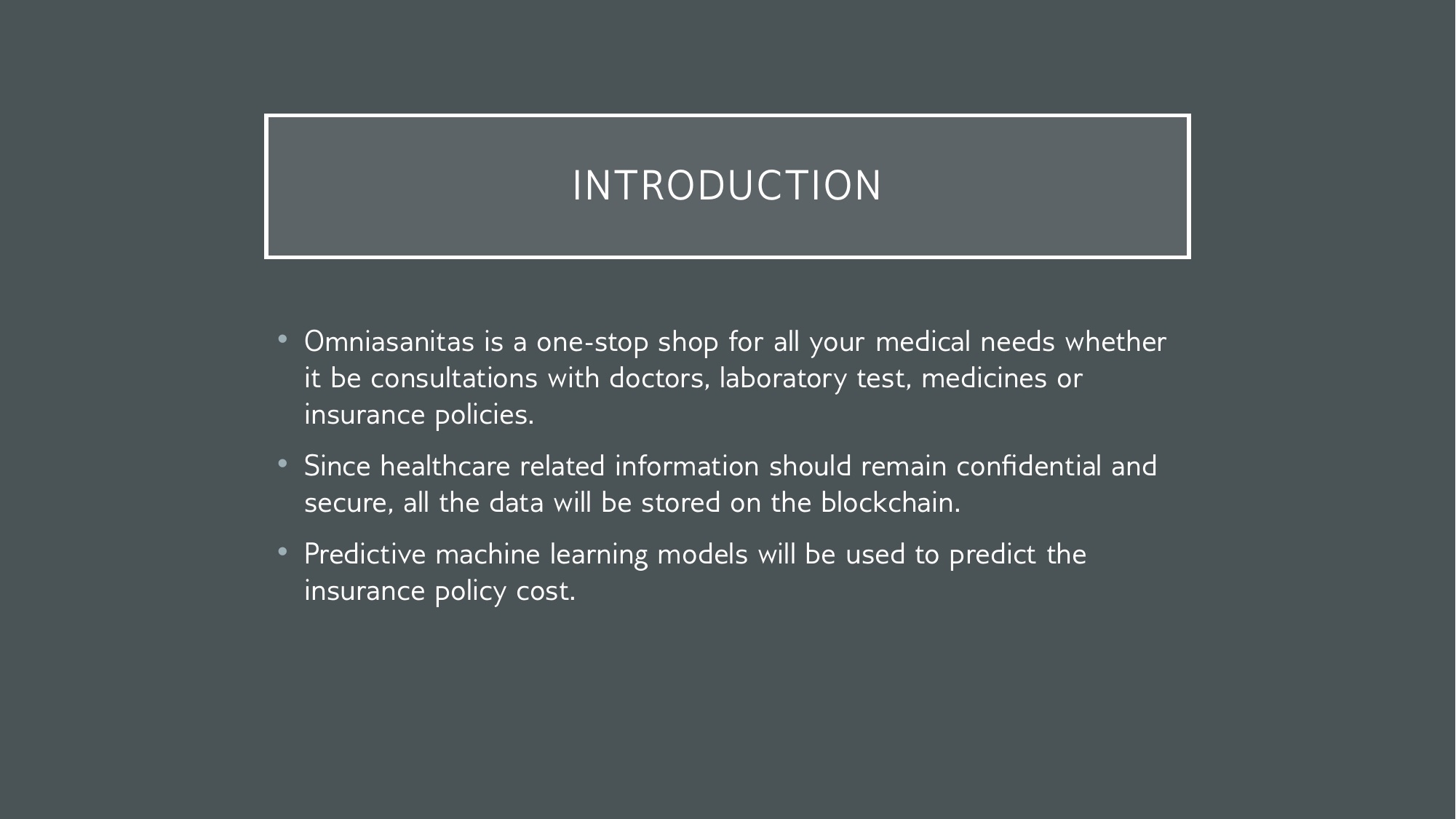

# Introduction
Omniasanitas is a one-stop shop for all your medical needs whether it be consultations with doctors, laboratory test, medicines or insurance policies.
Since healthcare related information should remain confidential and secure, all the data will be stored on the blockchain.
Predictive machine learning models will be used to predict the insurance policy cost.